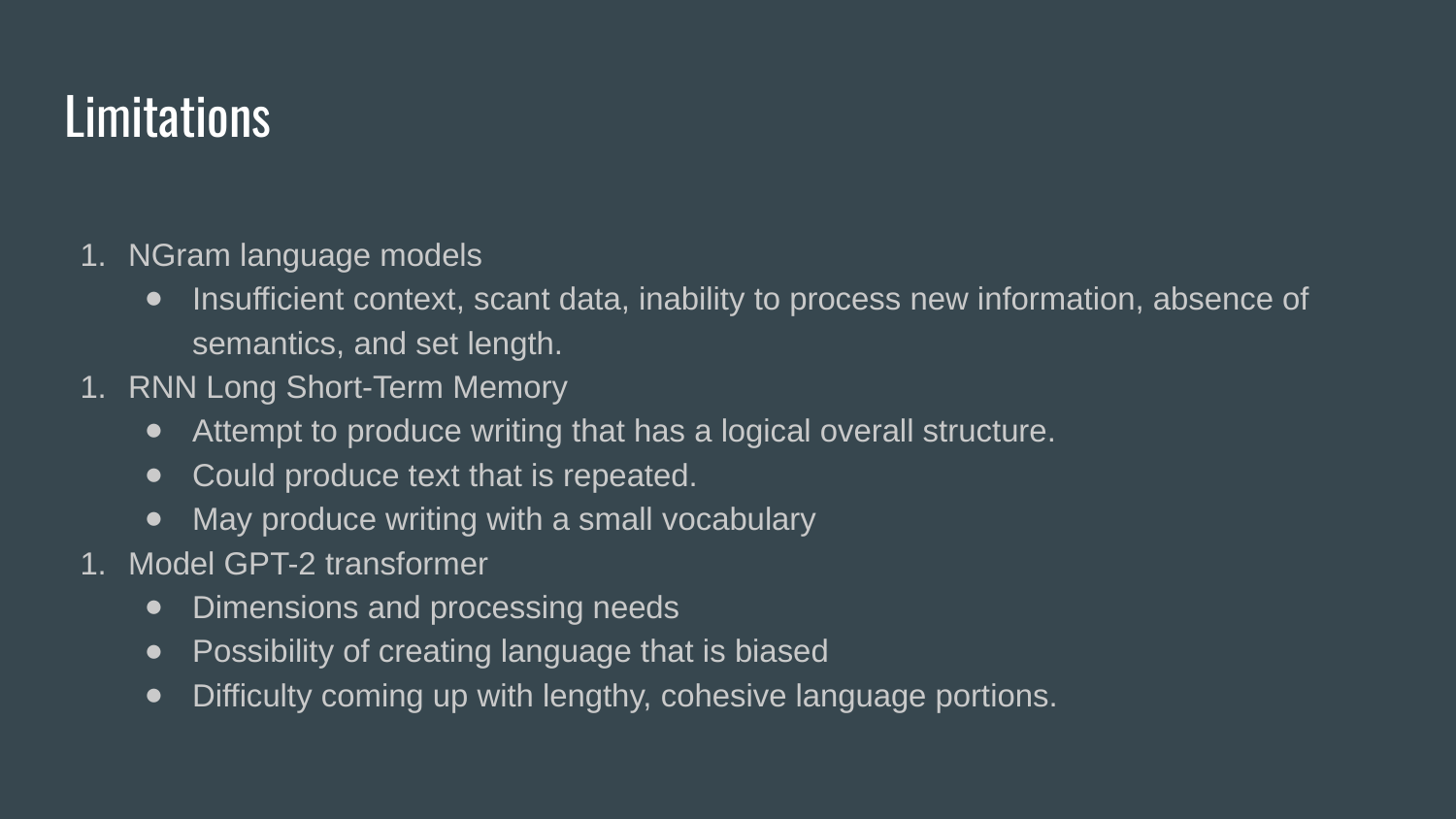

# Limitations

NGram language models
Insufficient context, scant data, inability to process new information, absence of semantics, and set length.
RNN Long Short-Term Memory
Attempt to produce writing that has a logical overall structure.
Could produce text that is repeated.
May produce writing with a small vocabulary
Model GPT-2 transformer
Dimensions and processing needs
Possibility of creating language that is biased
Difficulty coming up with lengthy, cohesive language portions.